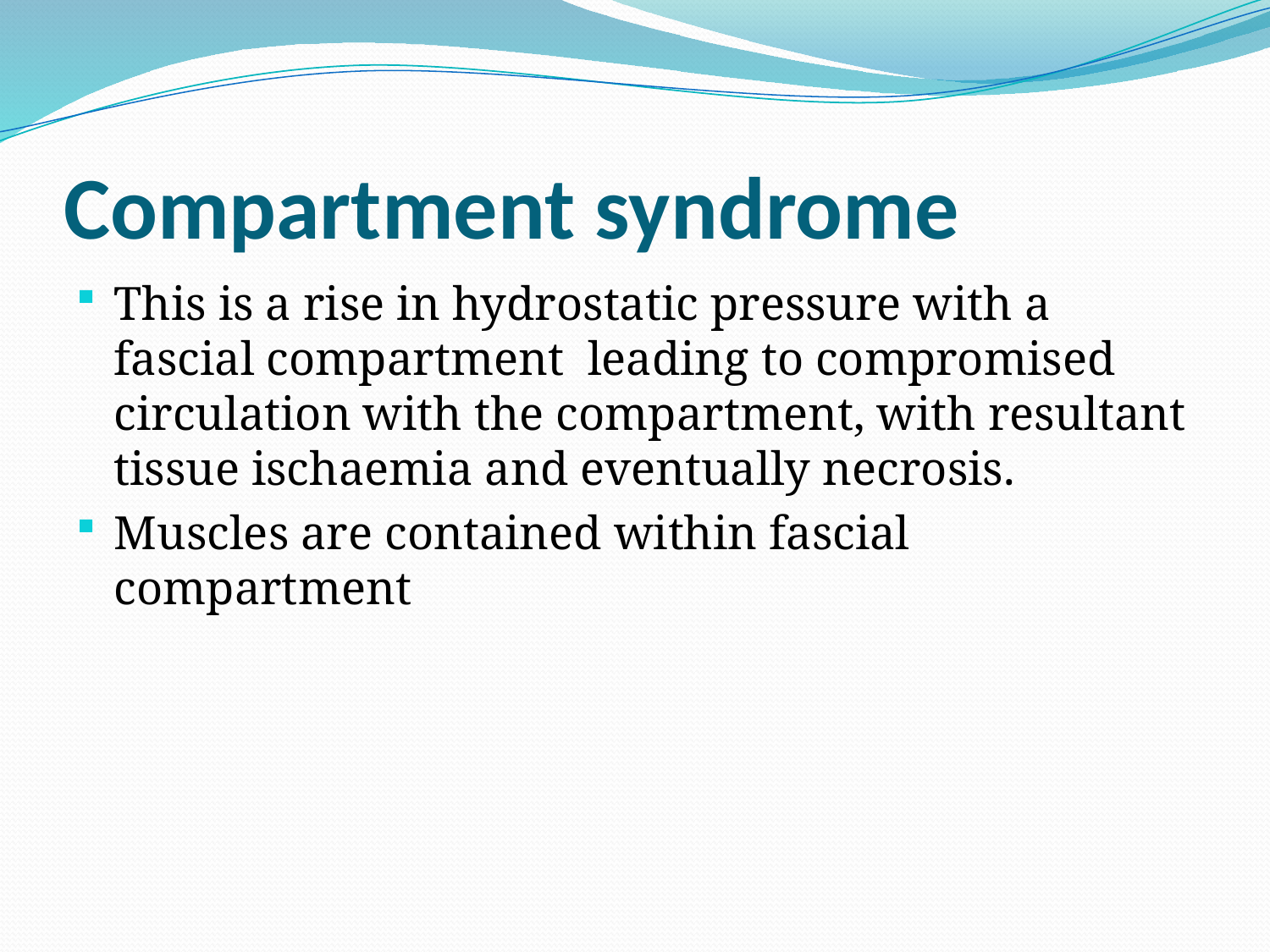

# Compartment syndrome
This is a rise in hydrostatic pressure with a fascial compartment  leading to compromised circulation with the compartment, with resultant tissue ischaemia and eventually necrosis.
Muscles are contained within fascial compartment